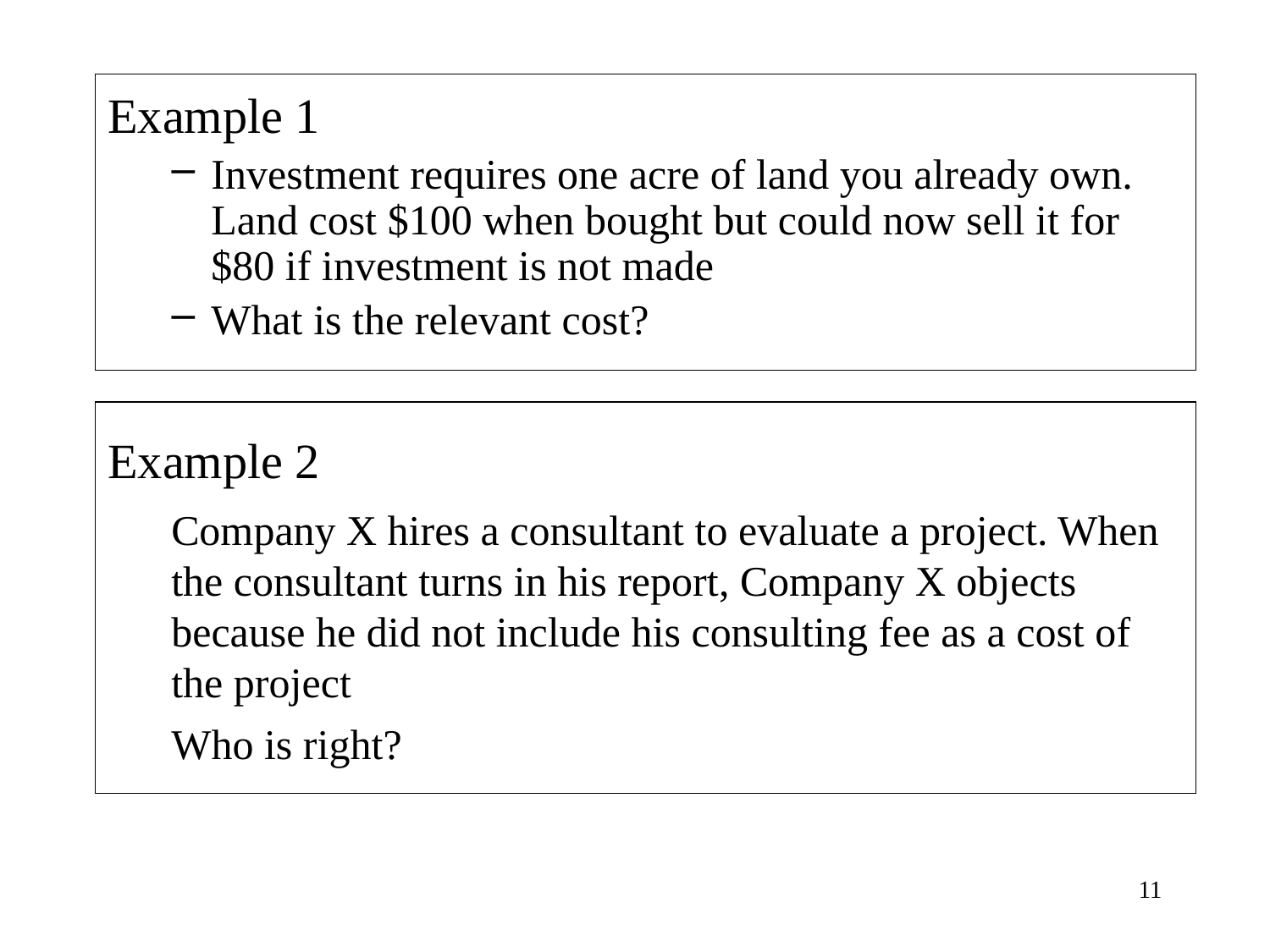

Example 1
Investment requires one acre of land you already own.  Land cost $100 when bought but could now sell it for $80 if investment is not made
What is the relevant cost?

Example 2
Company X hires a consultant to evaluate a project. When the consultant turns in his report, Company X objects because he did not include his consulting fee as a cost of the project
Who is right?
11